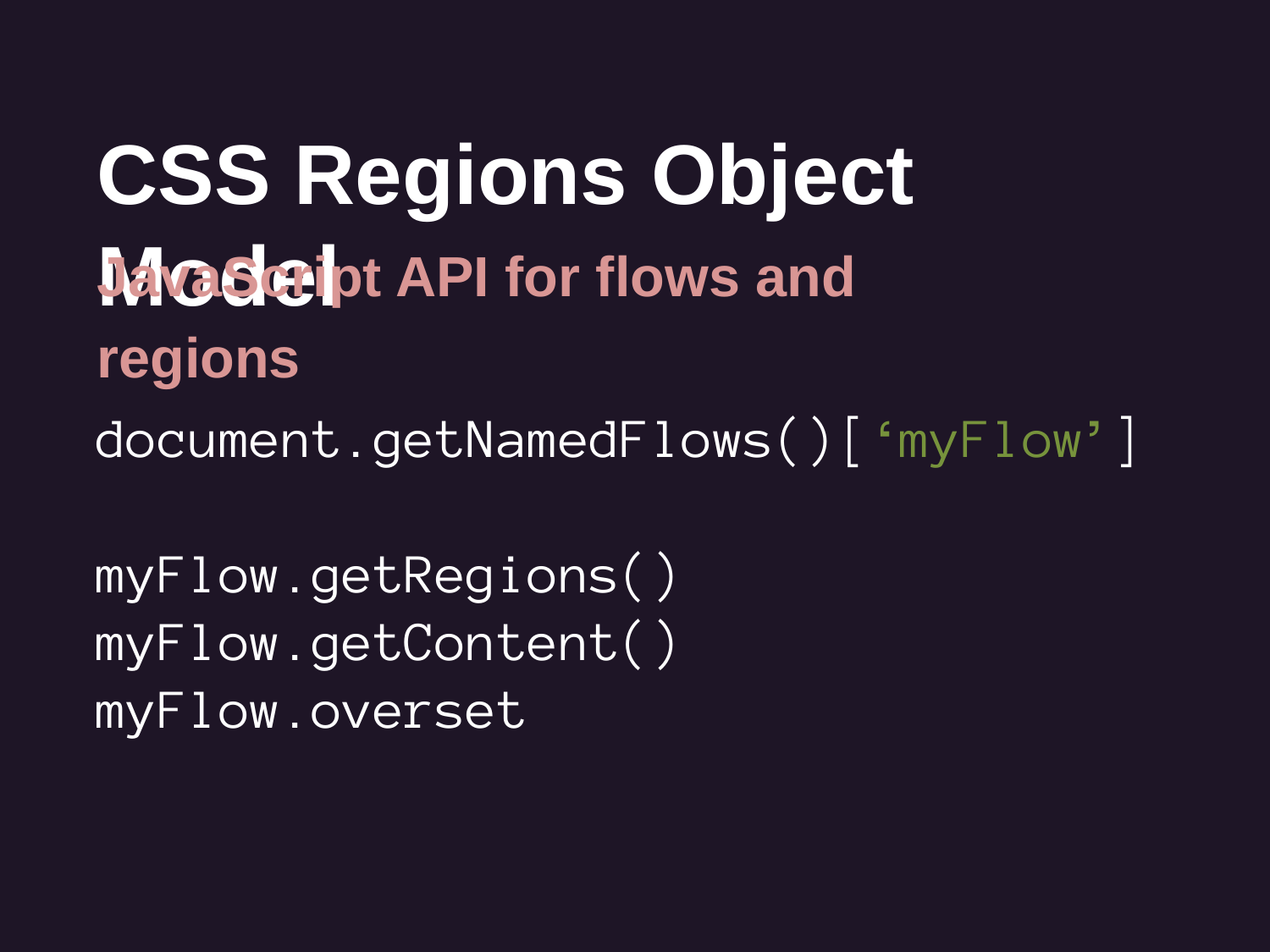

CSS Regions Object Model
JavaScript API for flows and regions
document.getNamedFlows()[‘myFlow’]

myFlow.getRegions()
myFlow.getContent()
myFlow.overset